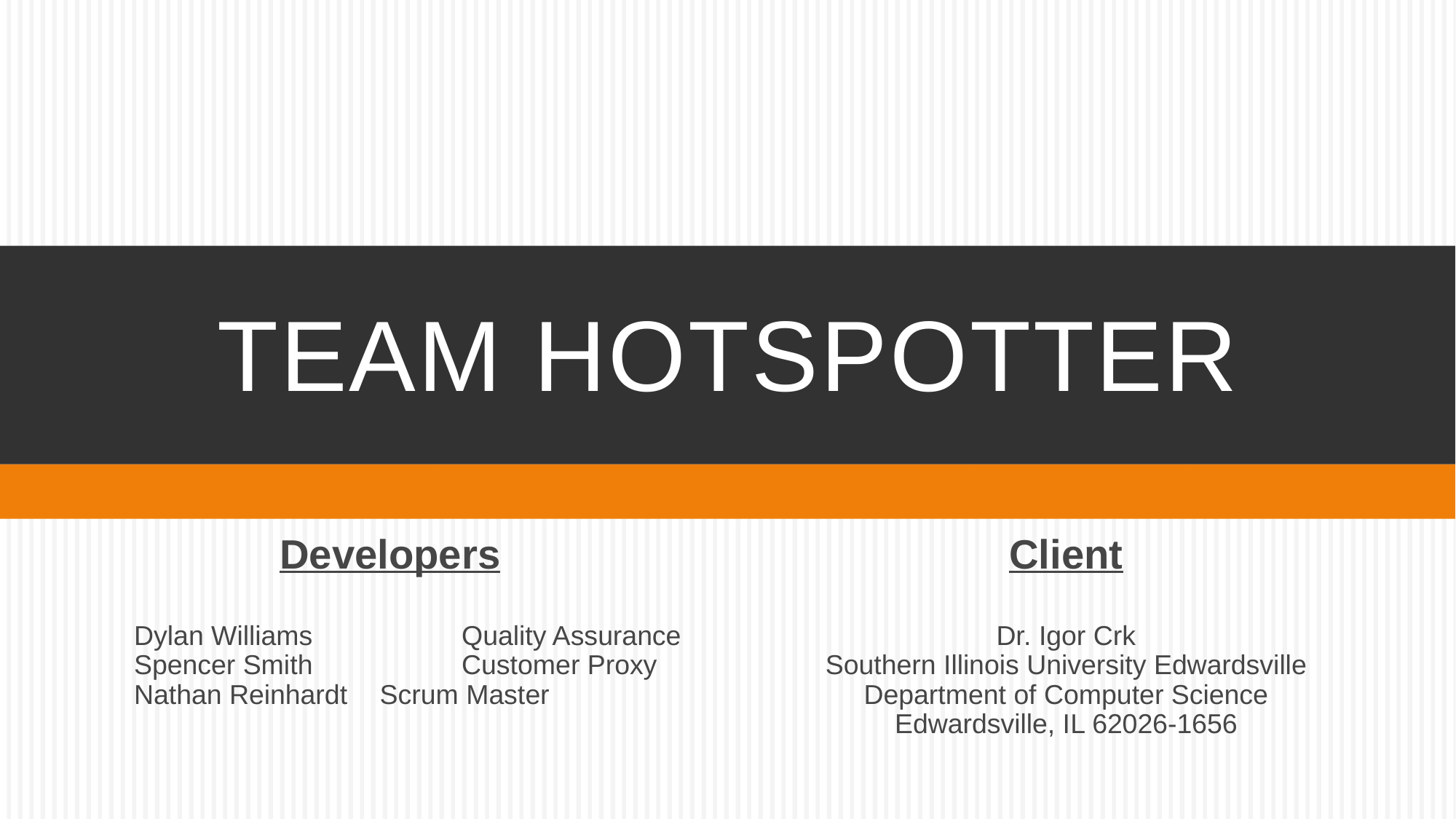

# Team Hotspotter

Developers

	Dylan Williams		Quality Assurance
	Spencer Smith		Customer Proxy
	Nathan Reinhardt	Scrum Master

Client

Dr. Igor Crk
Southern Illinois University Edwardsville
Department of Computer Science
Edwardsville, IL 62026-1656